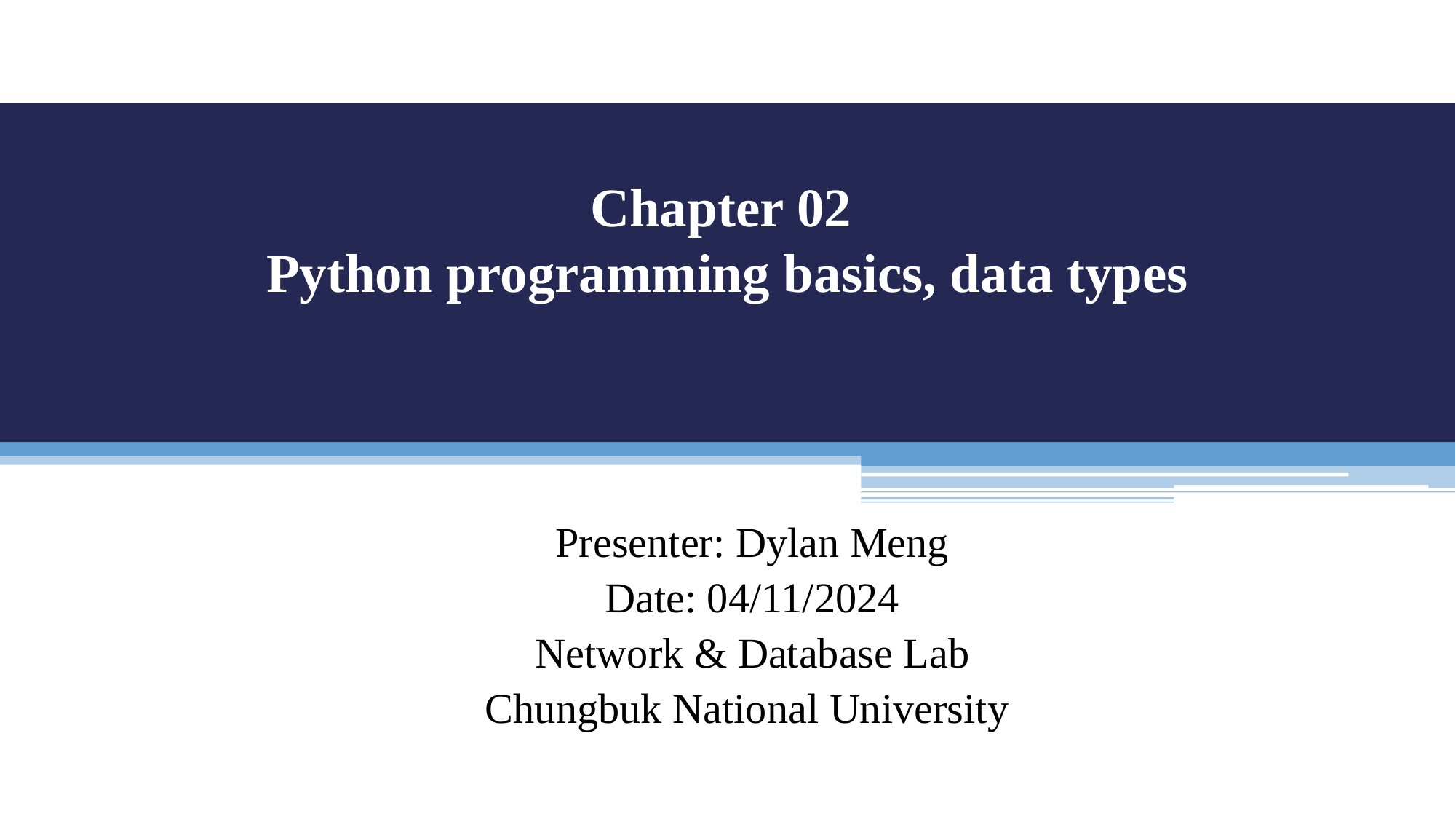

1
Chapter 02
Python programming basics, data types
Presenter: Dylan Meng
Date: 04/11/2024
Network & Database Lab
Chungbuk National University